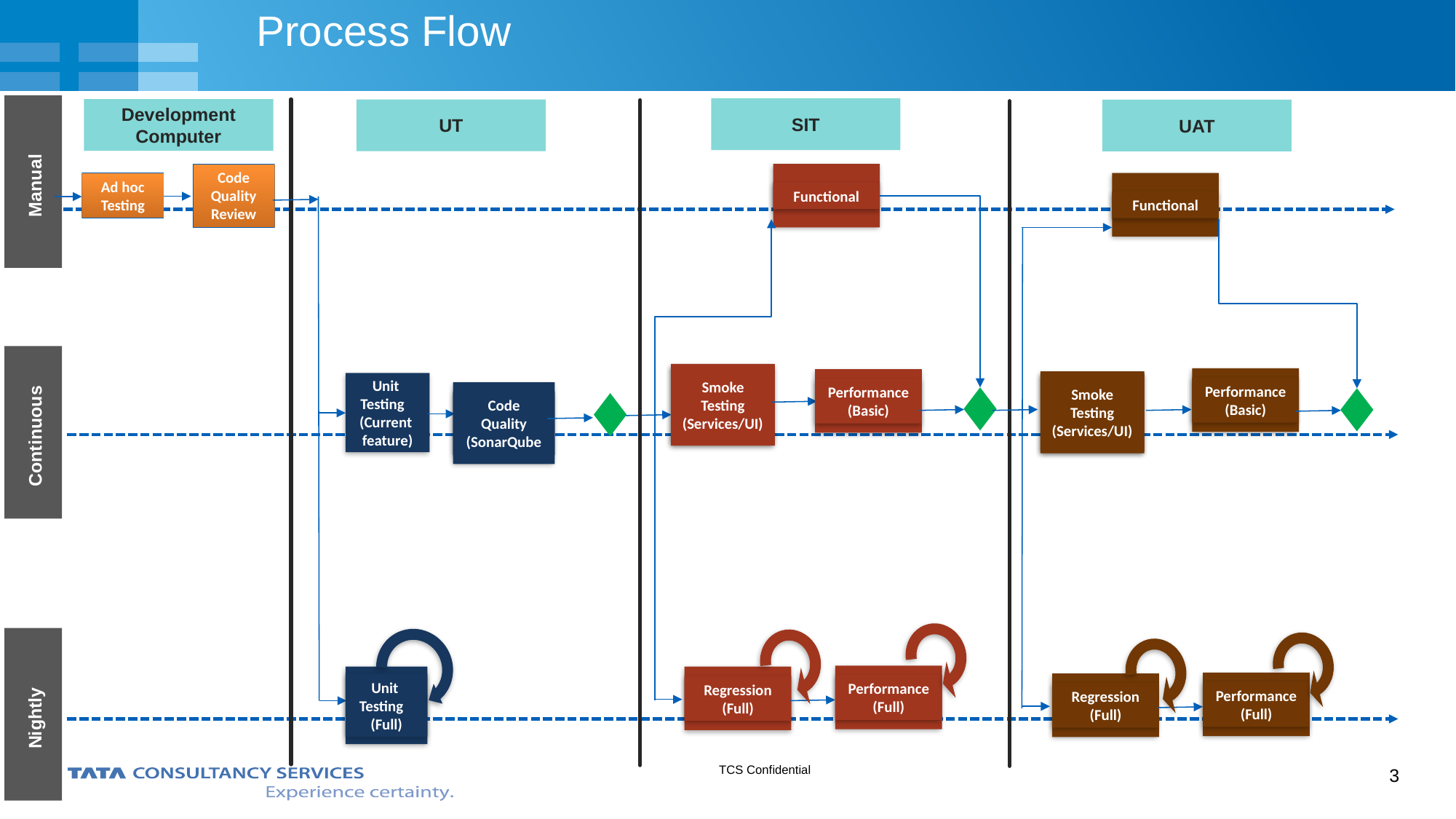

# Process Flow

Manual

SIT

Development Computer

UT

UAT
Code Quality Review

Functional
Ad hoc
Testing

Functional

Continuous
Smoke Testing
(Services/UI)

Performance
(Basic)

Performance
(Basic)
Smoke Testing
(Services/UI)

Unit
Testing    (Current  feature)

Code Quality
(SonarQube

Nightly

Performance
(Full)

Unit
Testing    (Full)

Regression
(Full)

Performance
(Full)

Regression
(Full)